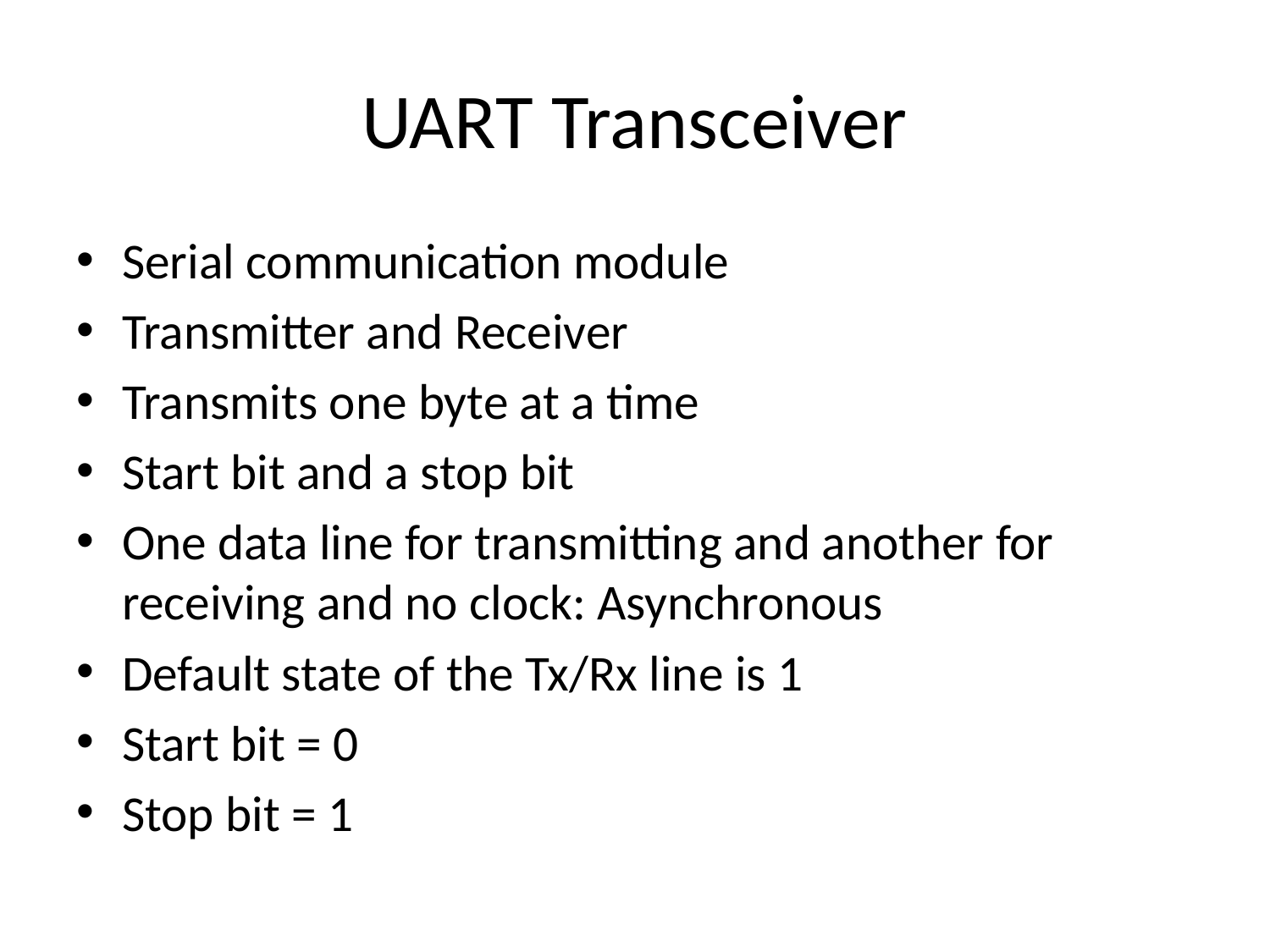

# UART Transceiver
Serial communication module
Transmitter and Receiver
Transmits one byte at a time
Start bit and a stop bit
One data line for transmitting and another for receiving and no clock: Asynchronous
Default state of the Tx/Rx line is 1
Start bit = 0
Stop bit = 1